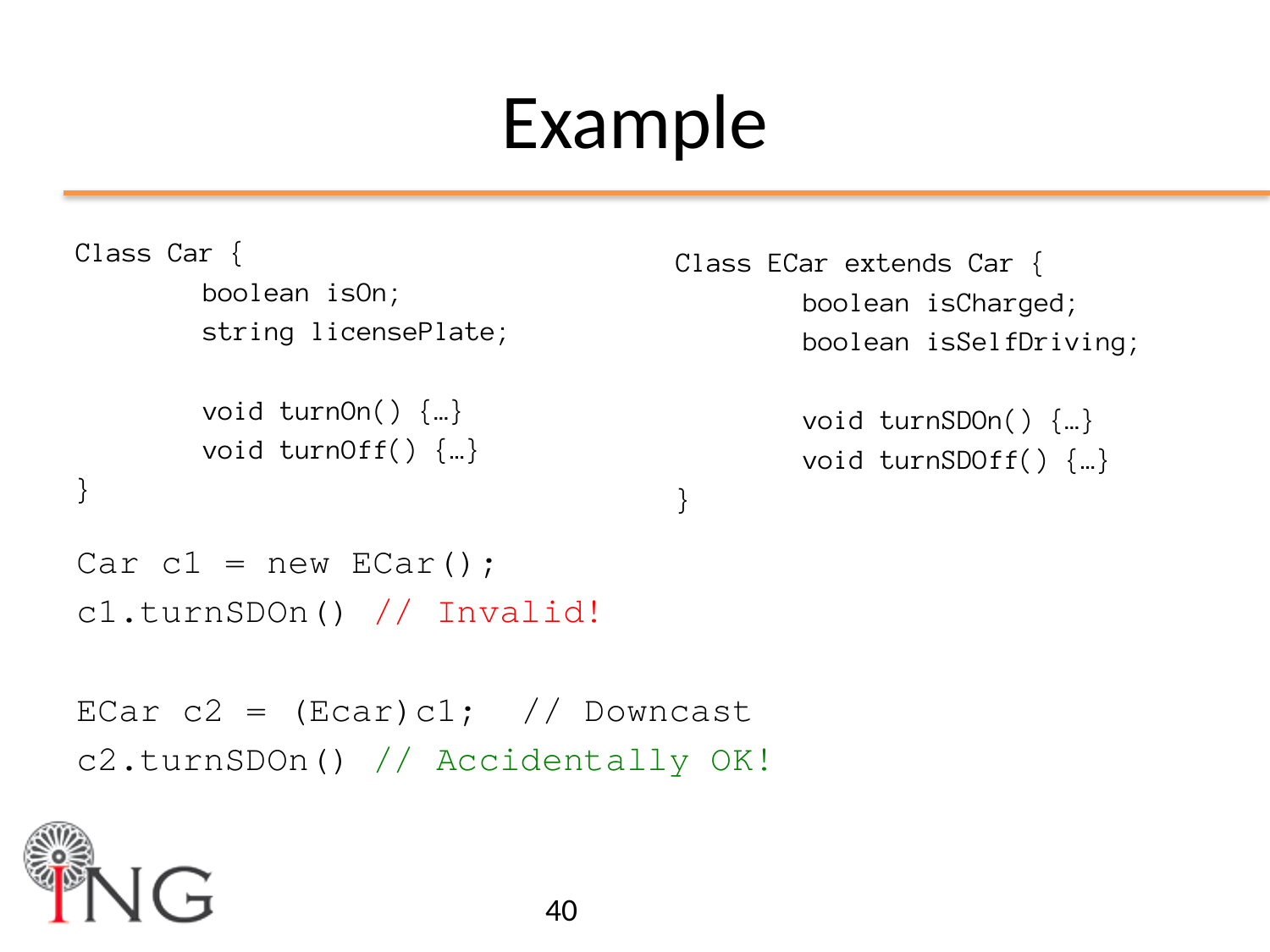

# Example
Class Car {
	boolean isOn;
	string licensePlate;

	void turnOn() {…}
	void turnOff() {…}
}

Class ECar extends Car {
	boolean isCharged;
	boolean isSelfDriving;

	void turnSDOn() {…}
	void turnSDOff() {…}
}

Car c1 = new ECar();
c1.turnSDOn() // Invalid!

ECar c2 = (Ecar)c1;  // Downcast
c2.turnSDOn() // Accidentally OK!
40